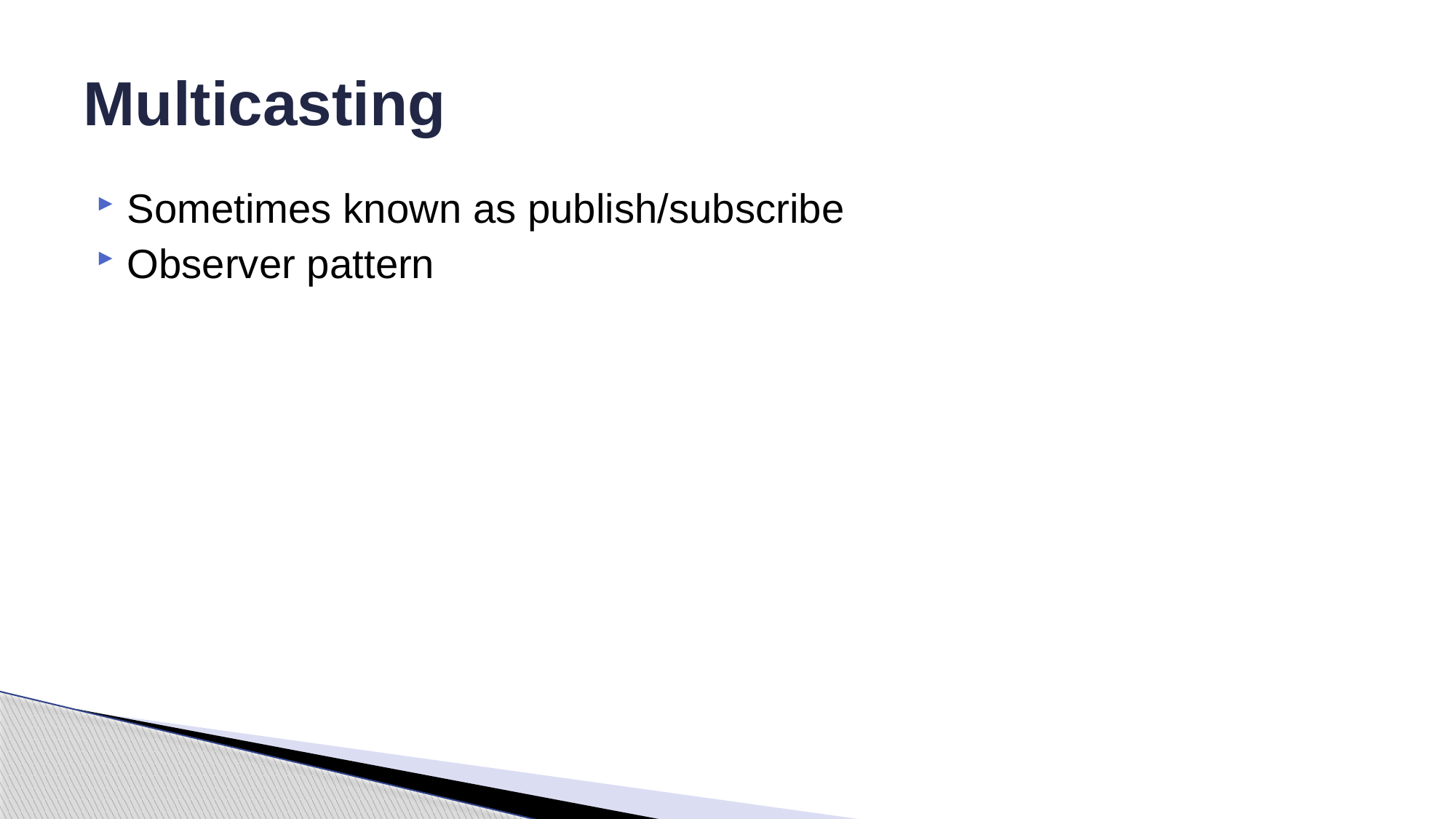

# Multicasting
Sometimes known as publish/subscribe
Observer pattern